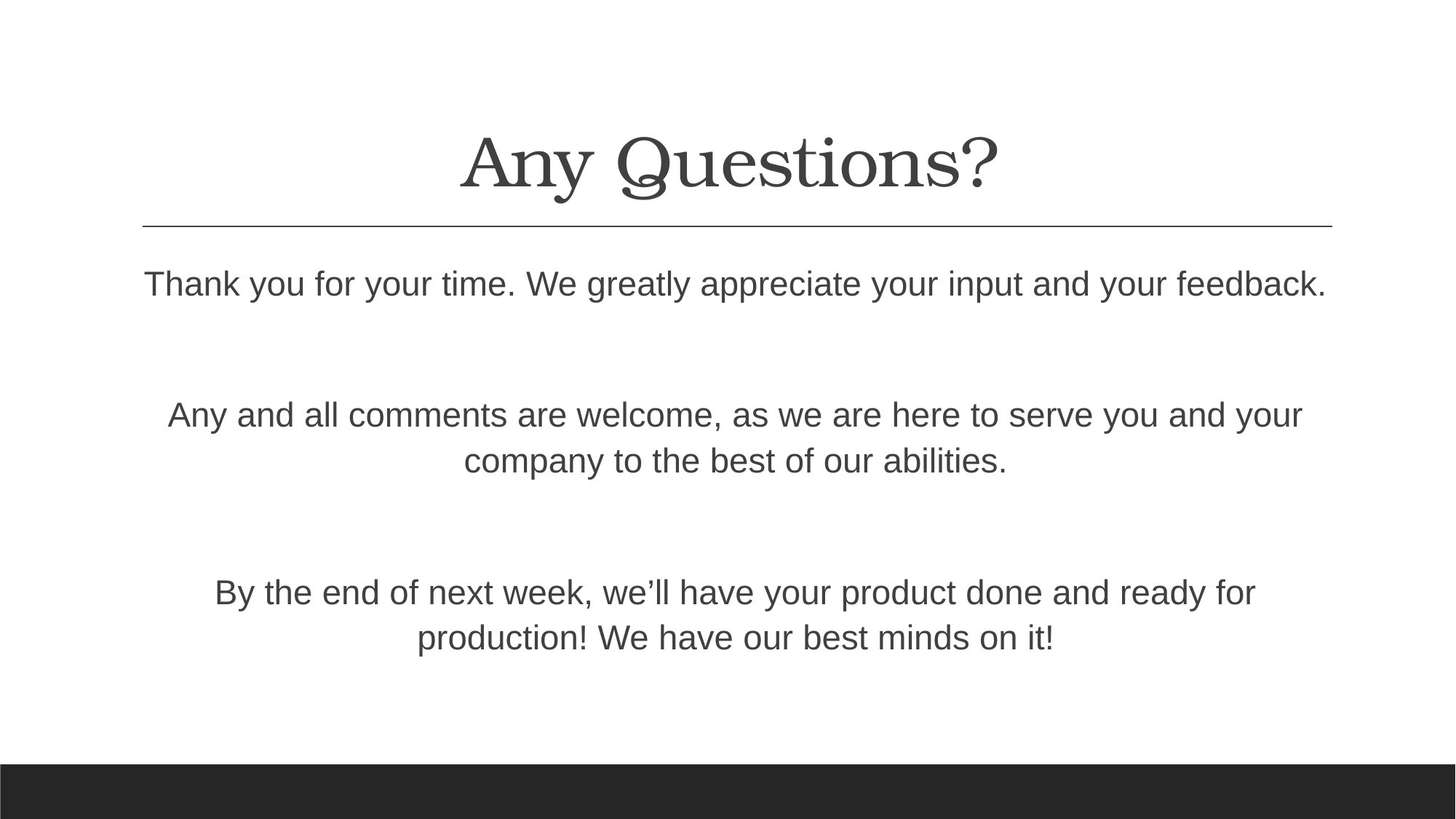

# Any Questions?
Thank you for your time. We greatly appreciate your input and your feedback.

Any and all comments are welcome, as we are here to serve you and your company to the best of our abilities.

By the end of next week, we’ll have your product done and ready for production! We have our best minds on it!